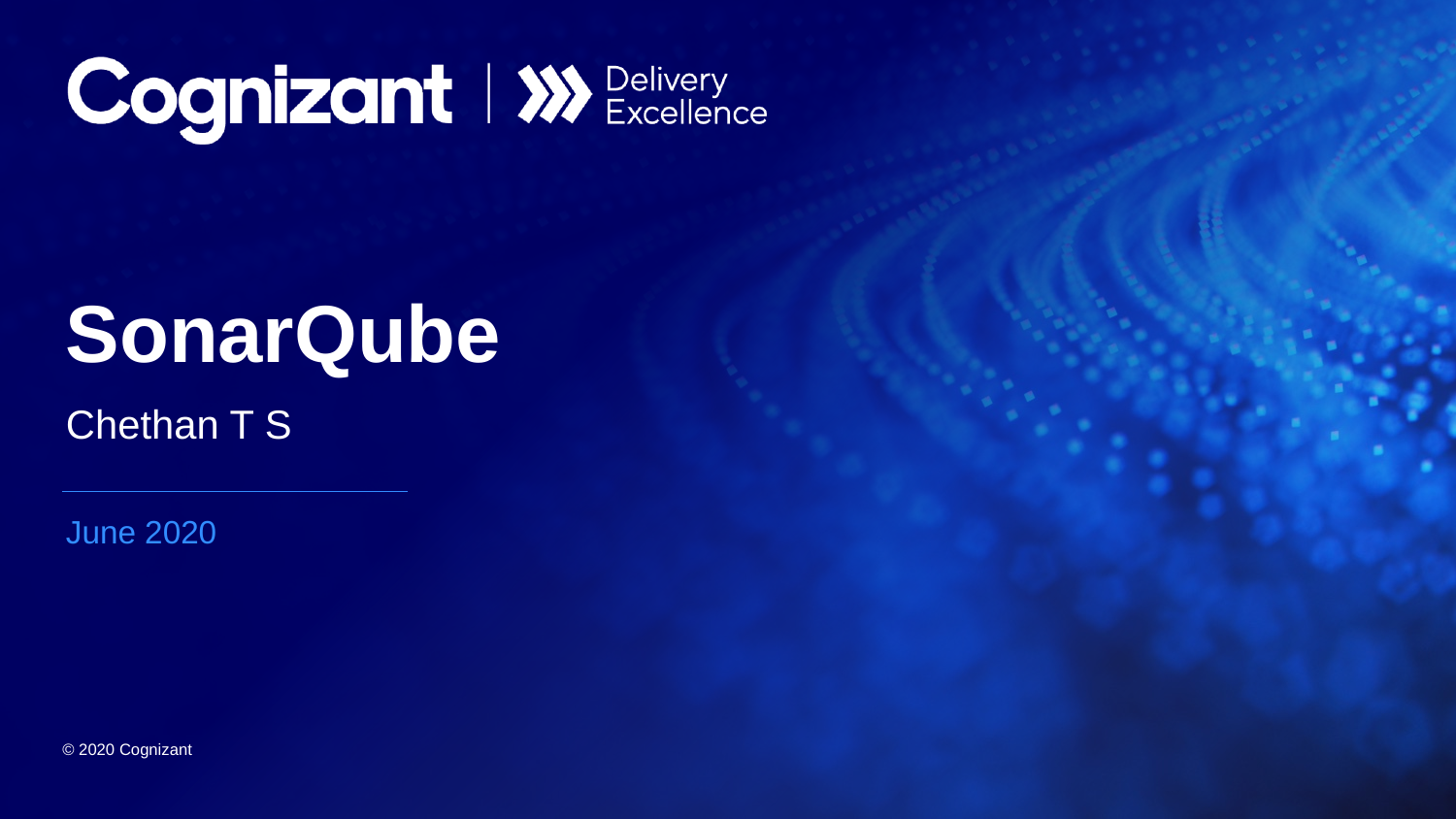

# SonarQube
Chethan T S
June 2020
© 2020 Cognizant